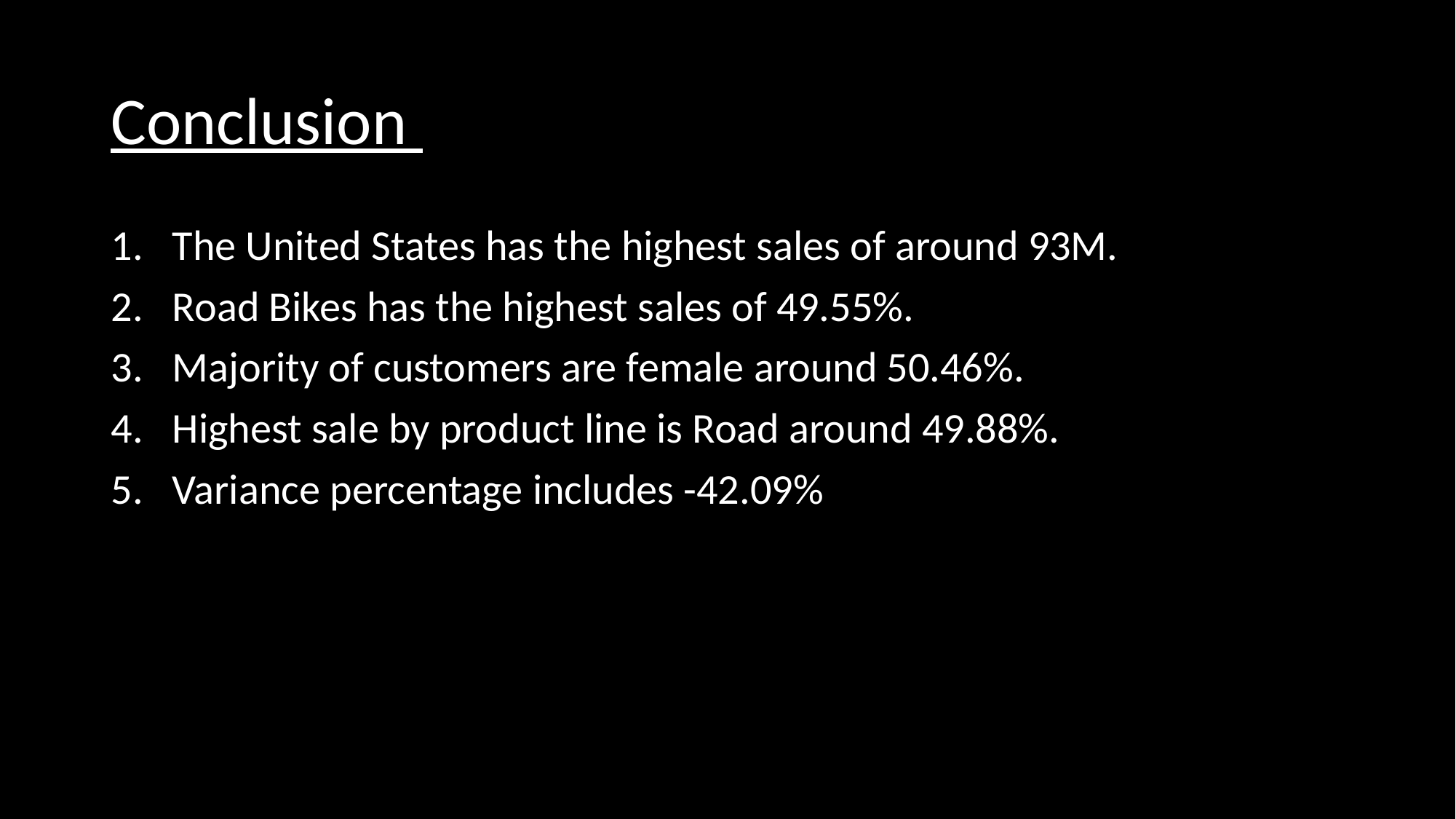

# Conclusion
The United States has the highest sales of around 93M.
Road Bikes has the highest sales of 49.55%.
Majority of customers are female around 50.46%.
Highest sale by product line is Road around 49.88%.
Variance percentage includes -42.09%